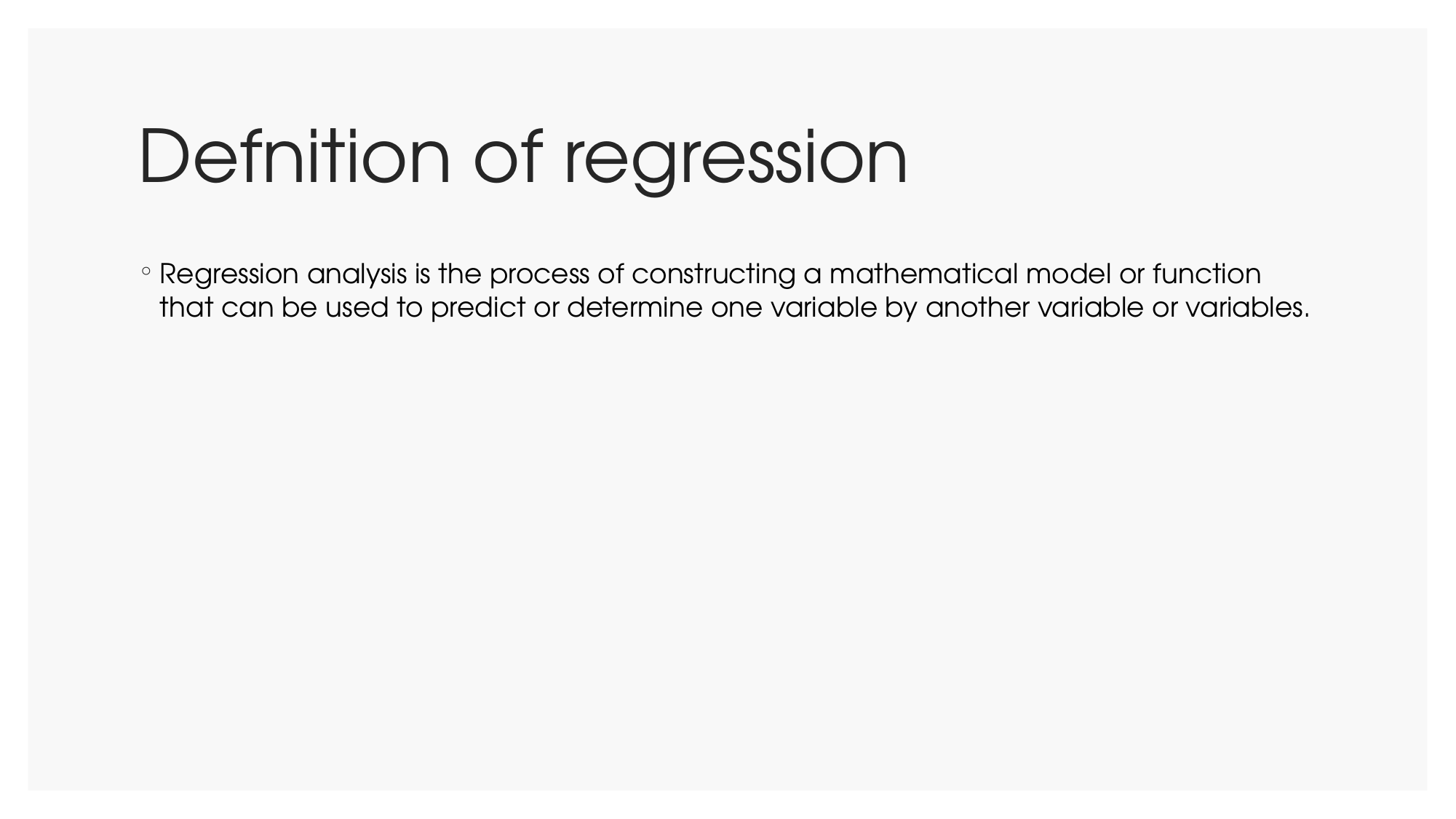

# Defnition of regression
Regression analysis is the process of constructing a mathematical model or function that can be used to predict or determine one variable by another variable or variables.